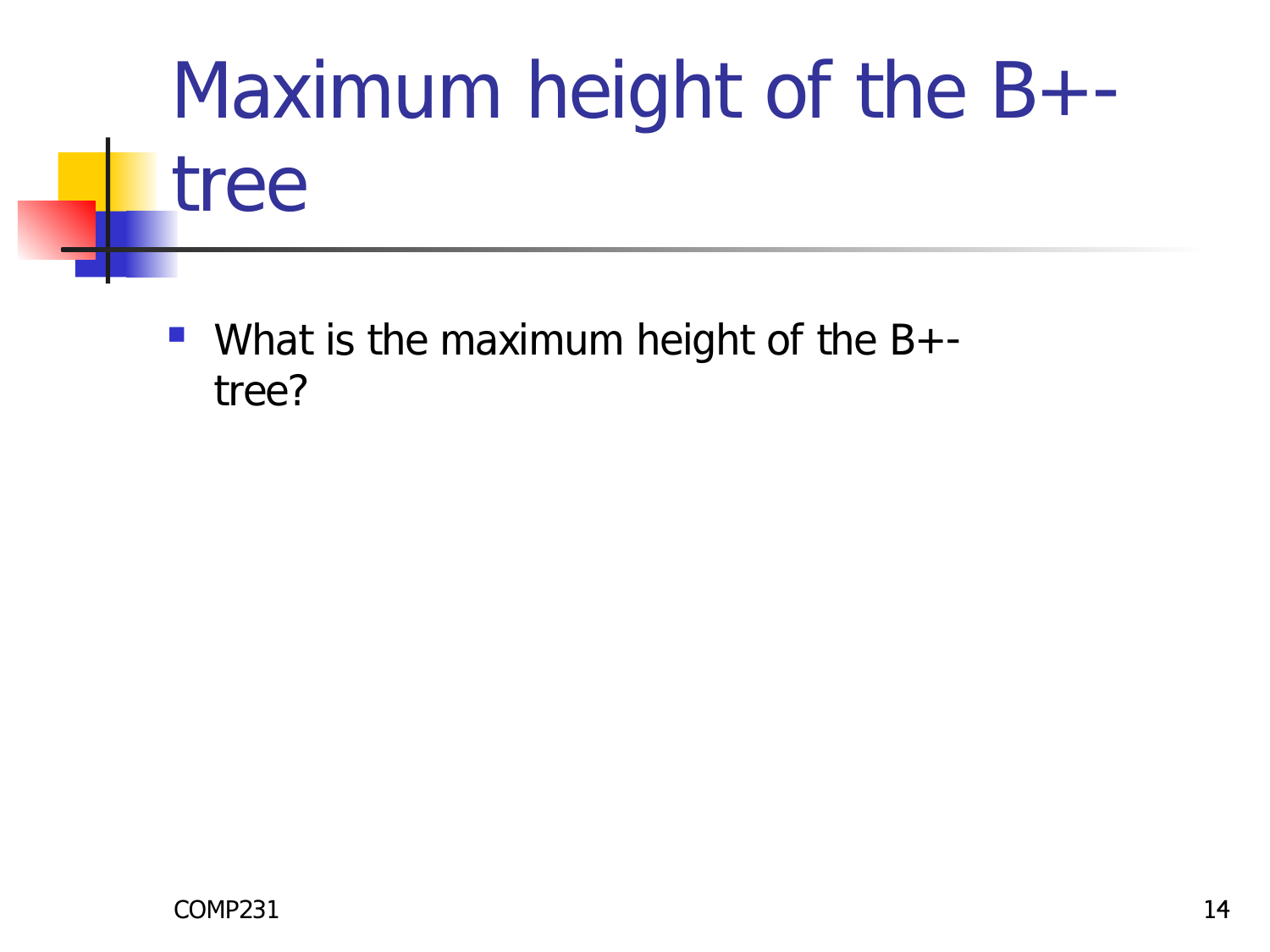

# Maximum height of the B+-tree
What is the maximum height of the B+-tree?
COMP231
14